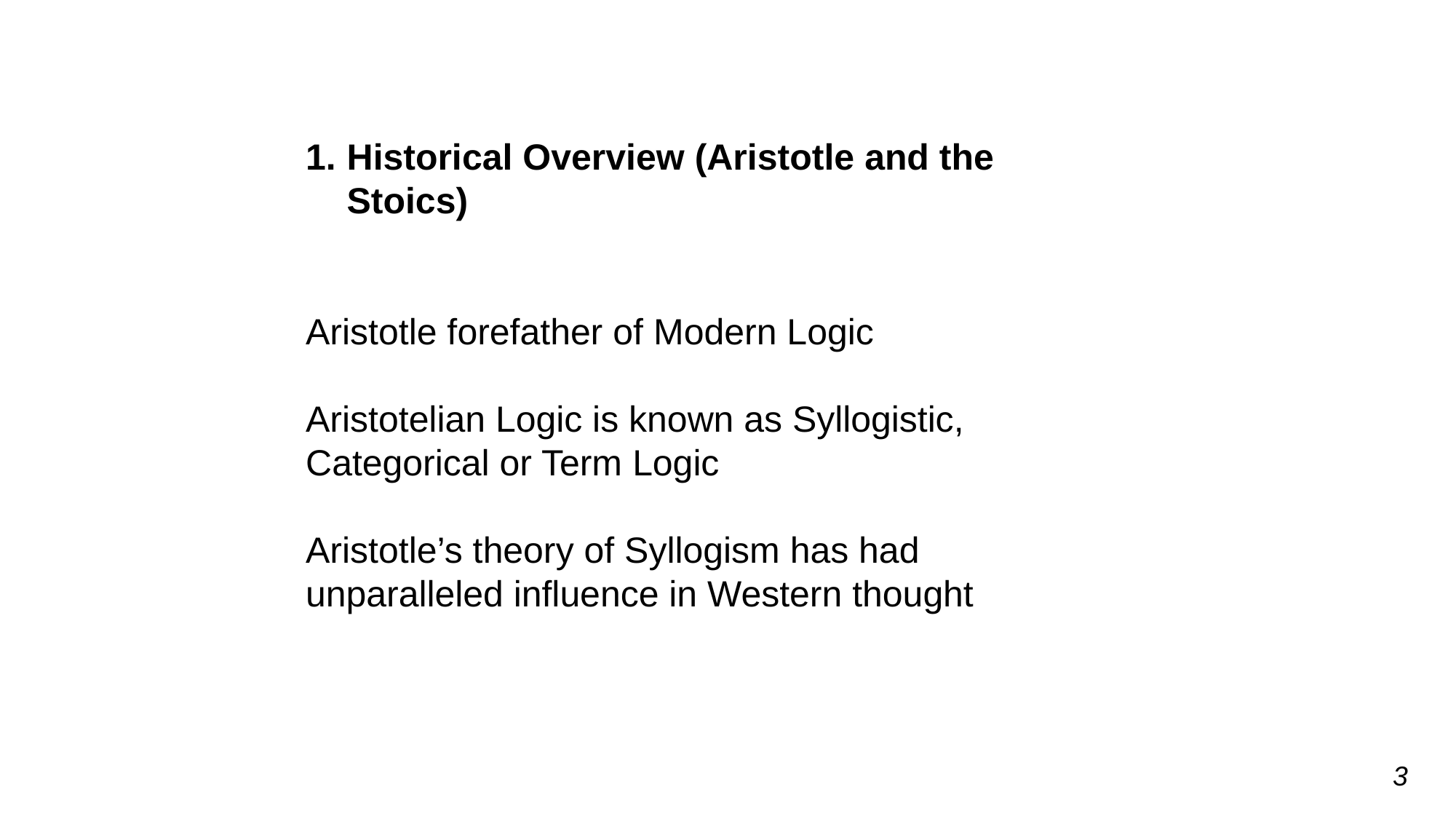

Historical Overview (Aristotle and the Stoics)

Aristotle forefather of Modern Logic

Aristotelian Logic is known as Syllogistic, Categorical or Term Logic

Aristotle’s theory of Syllogism has had unparalleled influence in Western thought

3